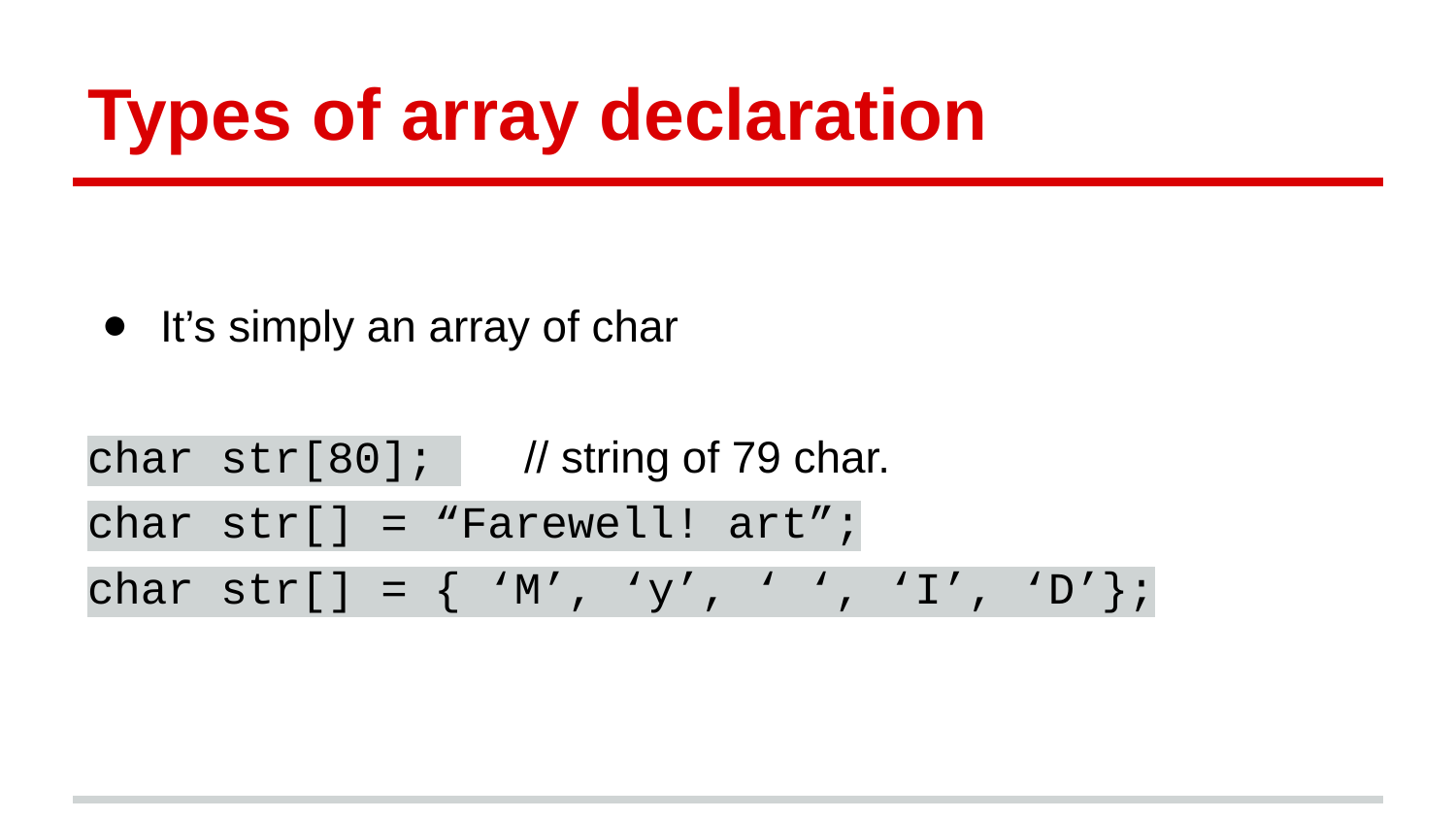

# Types of array declaration
It’s simply an array of char

char str[80]; 	// string of 79 char.
char str[] = “Farewell! art”;
char str[] = { ‘M’, ‘y’, ‘ ‘, ‘I’, ‘D’};